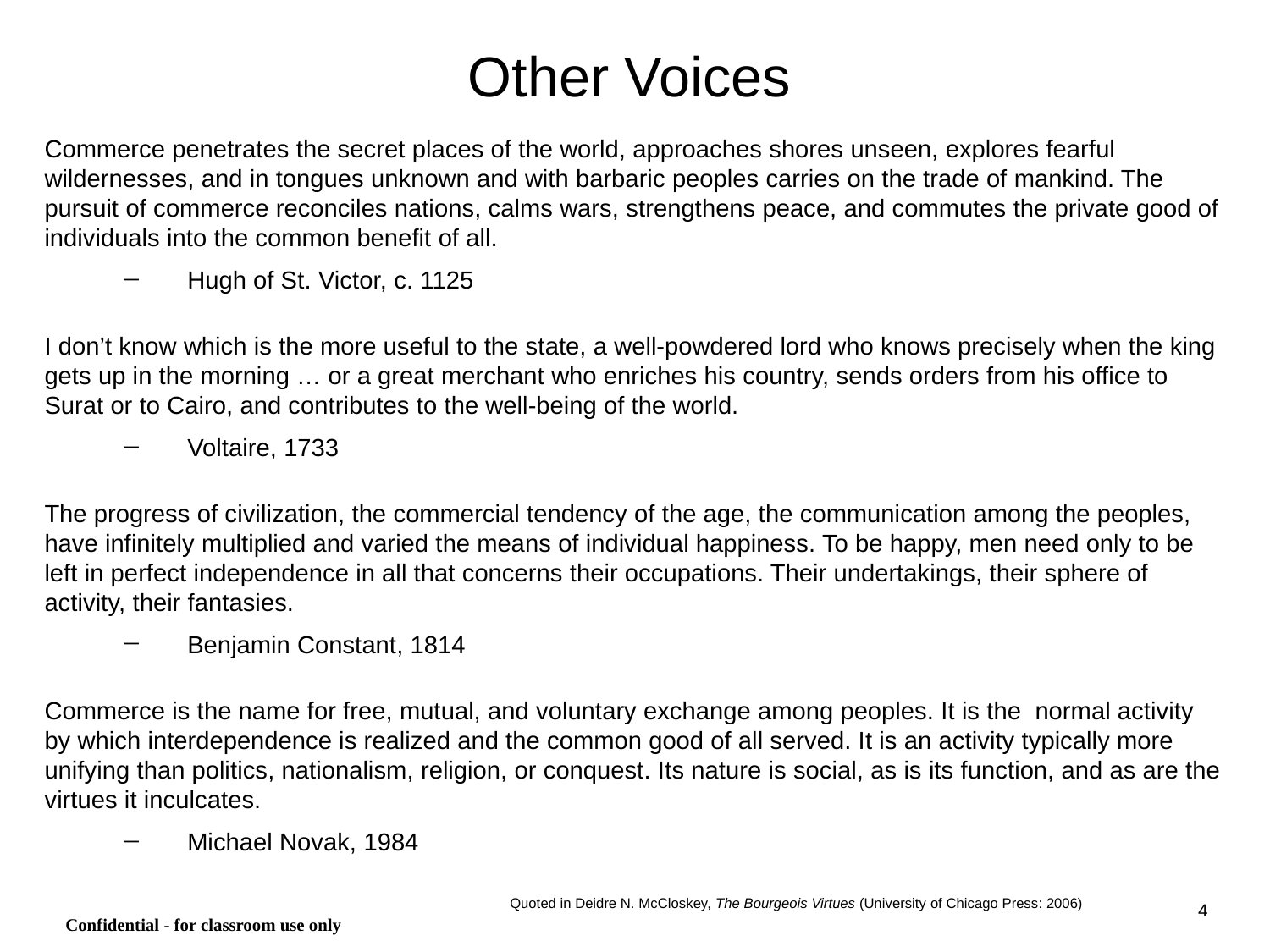

# Other Voices
Commerce penetrates the secret places of the world, approaches shores unseen, explores fearful wildernesses, and in tongues unknown and with barbaric peoples carries on the trade of mankind. The pursuit of commerce reconciles nations, calms wars, strengthens peace, and commutes the private good of individuals into the common benefit of all.
Hugh of St. Victor, c. 1125

I don’t know which is the more useful to the state, a well-powdered lord who knows precisely when the king gets up in the morning … or a great merchant who enriches his country, sends orders from his office to Surat or to Cairo, and contributes to the well-being of the world.
Voltaire, 1733

The progress of civilization, the commercial tendency of the age, the communication among the peoples, have infinitely multiplied and varied the means of individual happiness. To be happy, men need only to be left in perfect independence in all that concerns their occupations. Their undertakings, their sphere of activity, their fantasies.
Benjamin Constant, 1814

Commerce is the name for free, mutual, and voluntary exchange among peoples. It is the  normal activity by which interdependence is realized and the common good of all served. It is an activity typically more unifying than politics, nationalism, religion, or conquest. Its nature is social, as is its function, and as are the virtues it inculcates.
Michael Novak, 1984
Quoted in Deidre N. McCloskey, The Bourgeois Virtues (University of Chicago Press: 2006)